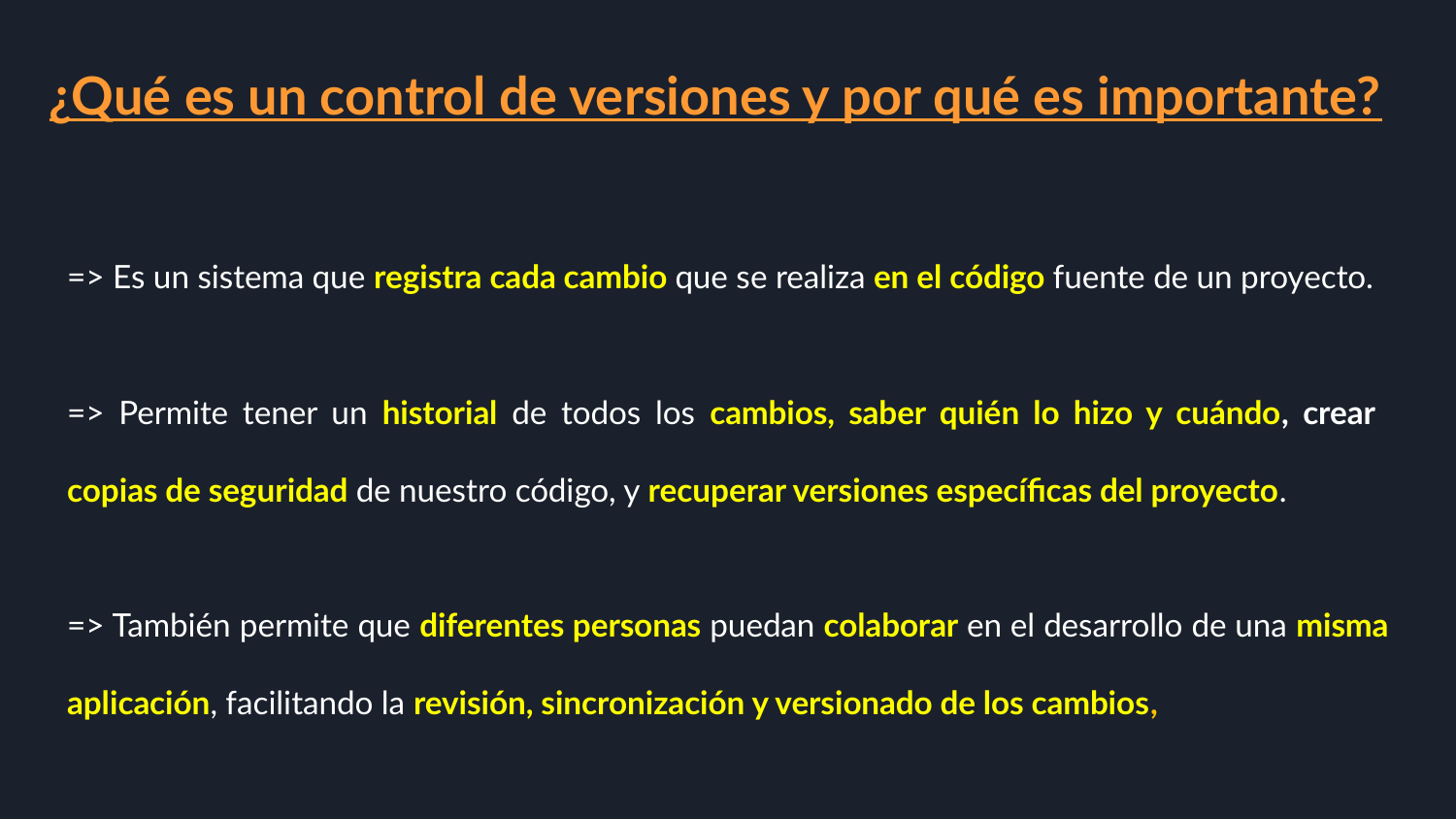

¿Qué es un control de versiones y por qué es importante?
=> Es un sistema que registra cada cambio que se realiza en el código fuente de un proyecto.

=> Permite tener un historial de todos los cambios, saber quién lo hizo y cuándo, crear  copias de seguridad de nuestro código, y recuperar versiones específicas del proyecto.

=> También permite que diferentes personas puedan colaborar en el desarrollo de una misma aplicación, facilitando la revisión, sincronización y versionado de los cambios,